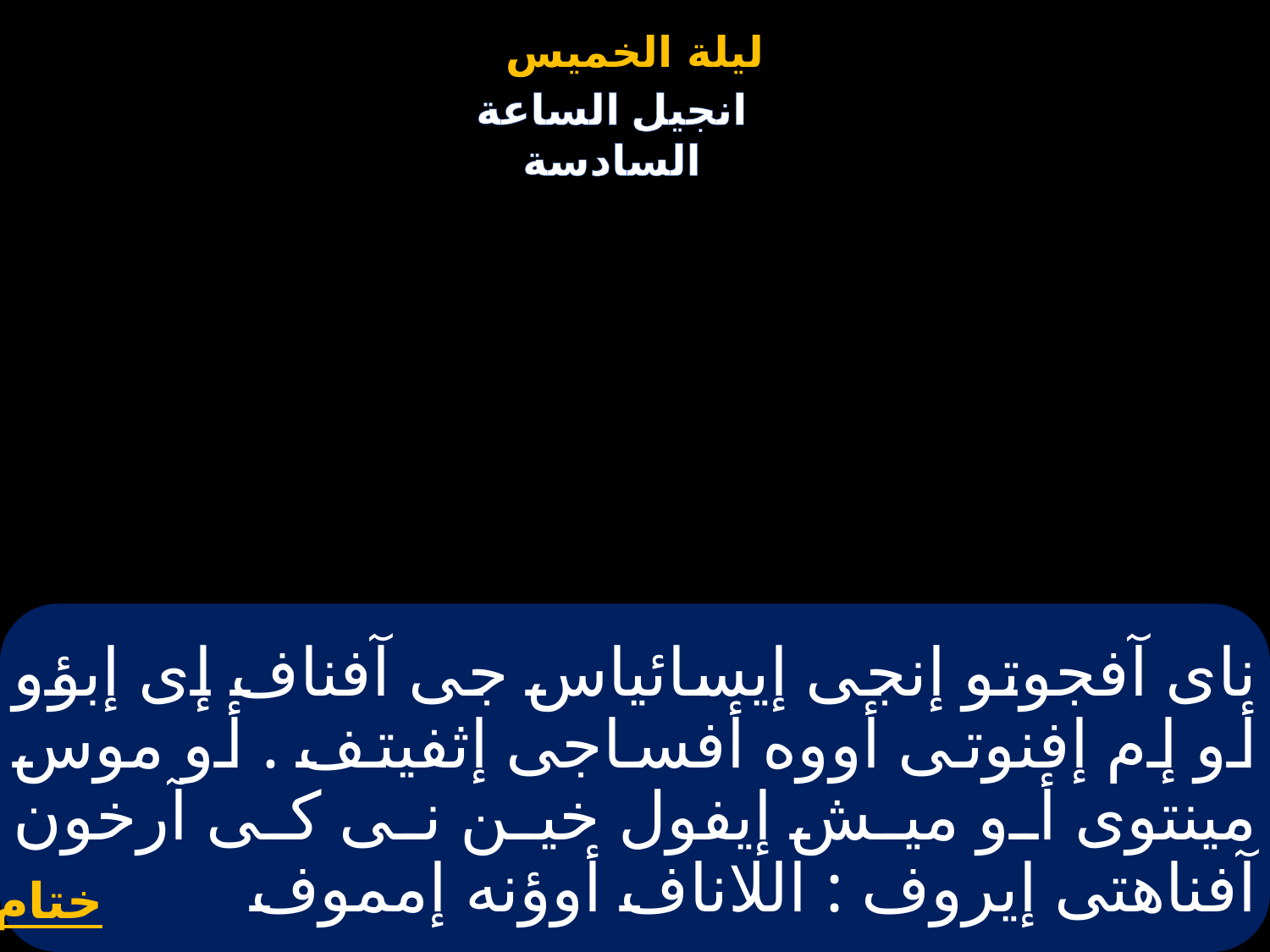

# ناى آفجوتو إنجى إيسائياس جى آفناف إى إبؤو أو إم إفنوتى أووه أفساجى إثفيتف . أو موس مينتوى أو ميش إيفول خين نى كى آرخون آفناهتى إيروف : اللاناف أوؤنه إمموف